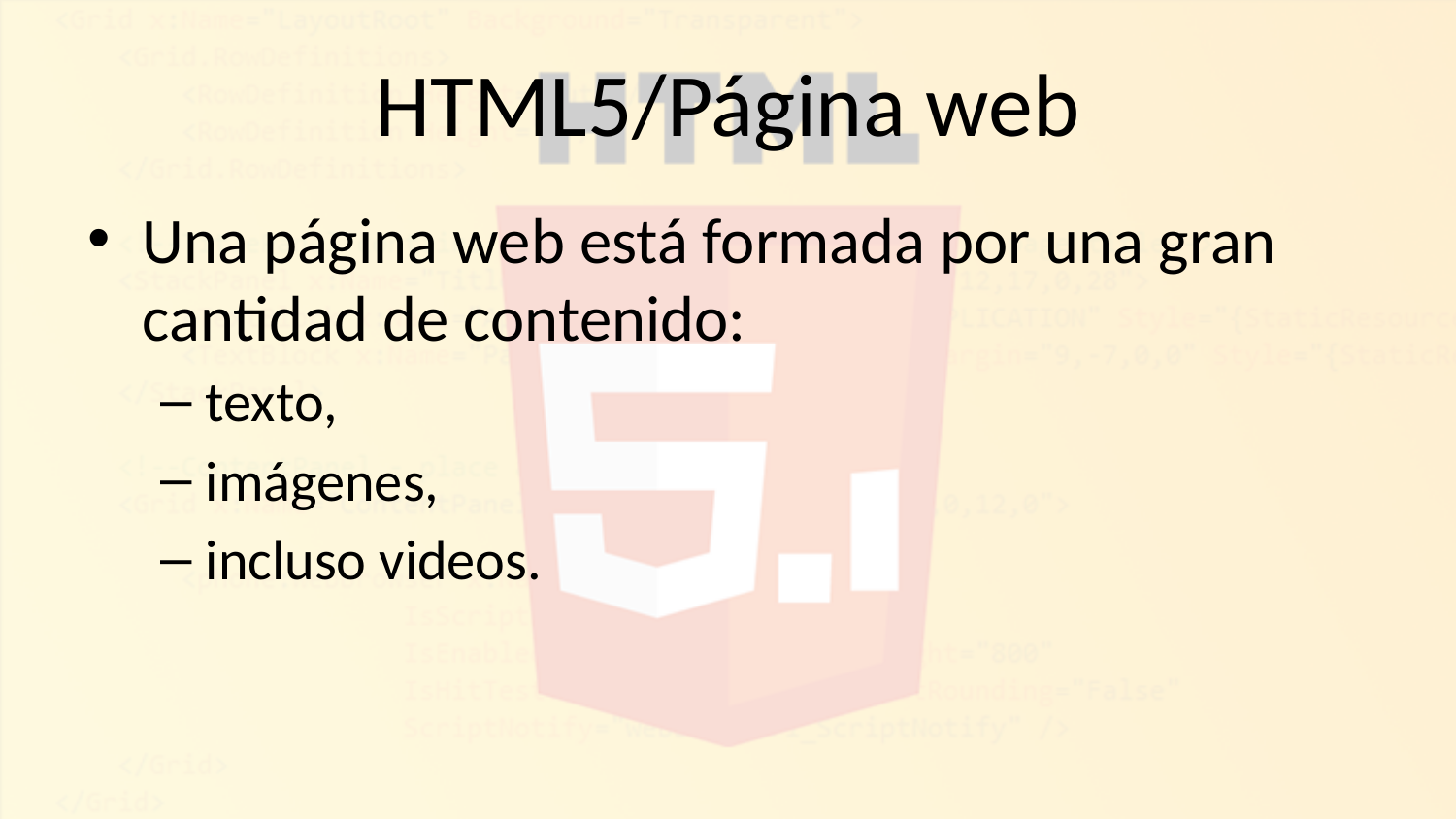

# HTML5/Página web
Una página web está formada por una gran cantidad de contenido:
texto,
imágenes,
incluso videos.